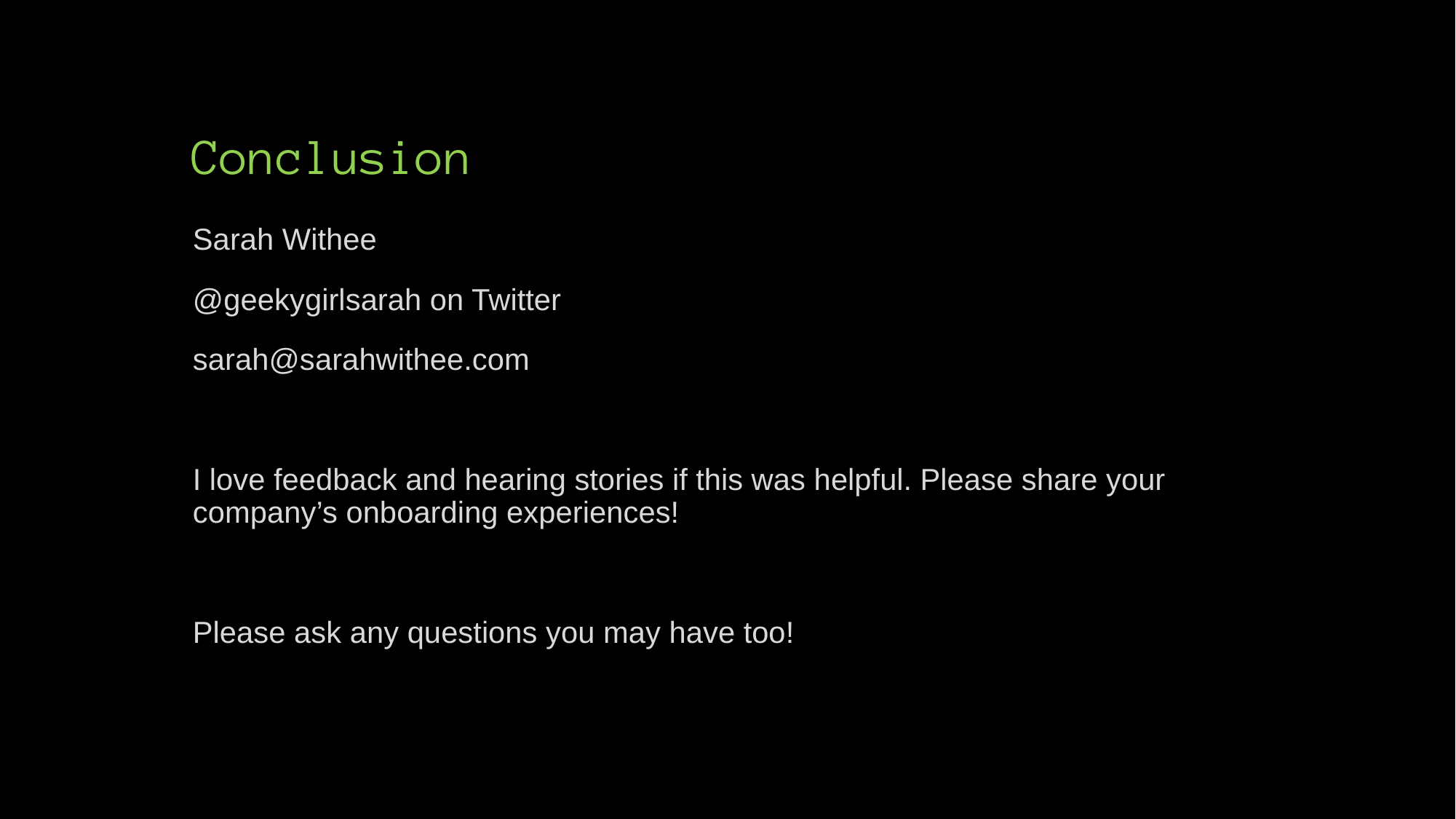

# Conclusion
Sarah Withee
@geekygirlsarah on Twitter
sarah@sarahwithee.com

I love feedback and hearing stories if this was helpful. Please share your company’s onboarding experiences!

Please ask any questions you may have too!